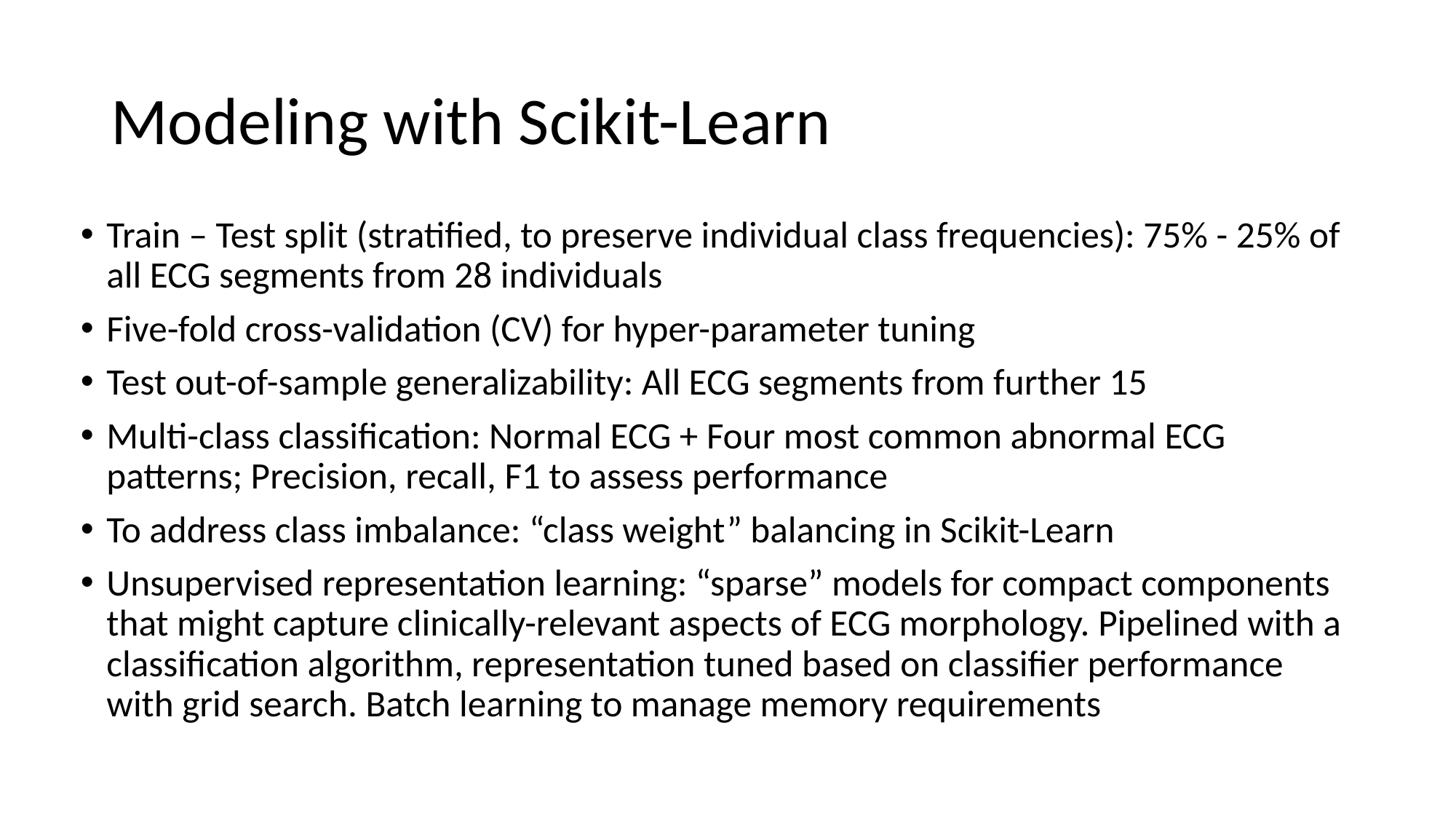

# Modeling with Scikit-Learn

Train – Test split (stratified, to preserve individual class frequencies): 75% - 25% of all ECG segments from 28 individuals
Five-fold cross-validation (CV) for hyper-parameter tuning
Test out-of-sample generalizability: All ECG segments from further 15
Multi-class classification: Normal ECG + Four most common abnormal ECG patterns; Precision, recall, F1 to assess performance
To address class imbalance: “class weight” balancing in Scikit-Learn
Unsupervised representation learning: “sparse” models for compact components that might capture clinically-relevant aspects of ECG morphology. Pipelined with a classification algorithm, representation tuned based on classifier performance with grid search. Batch learning to manage memory requirements